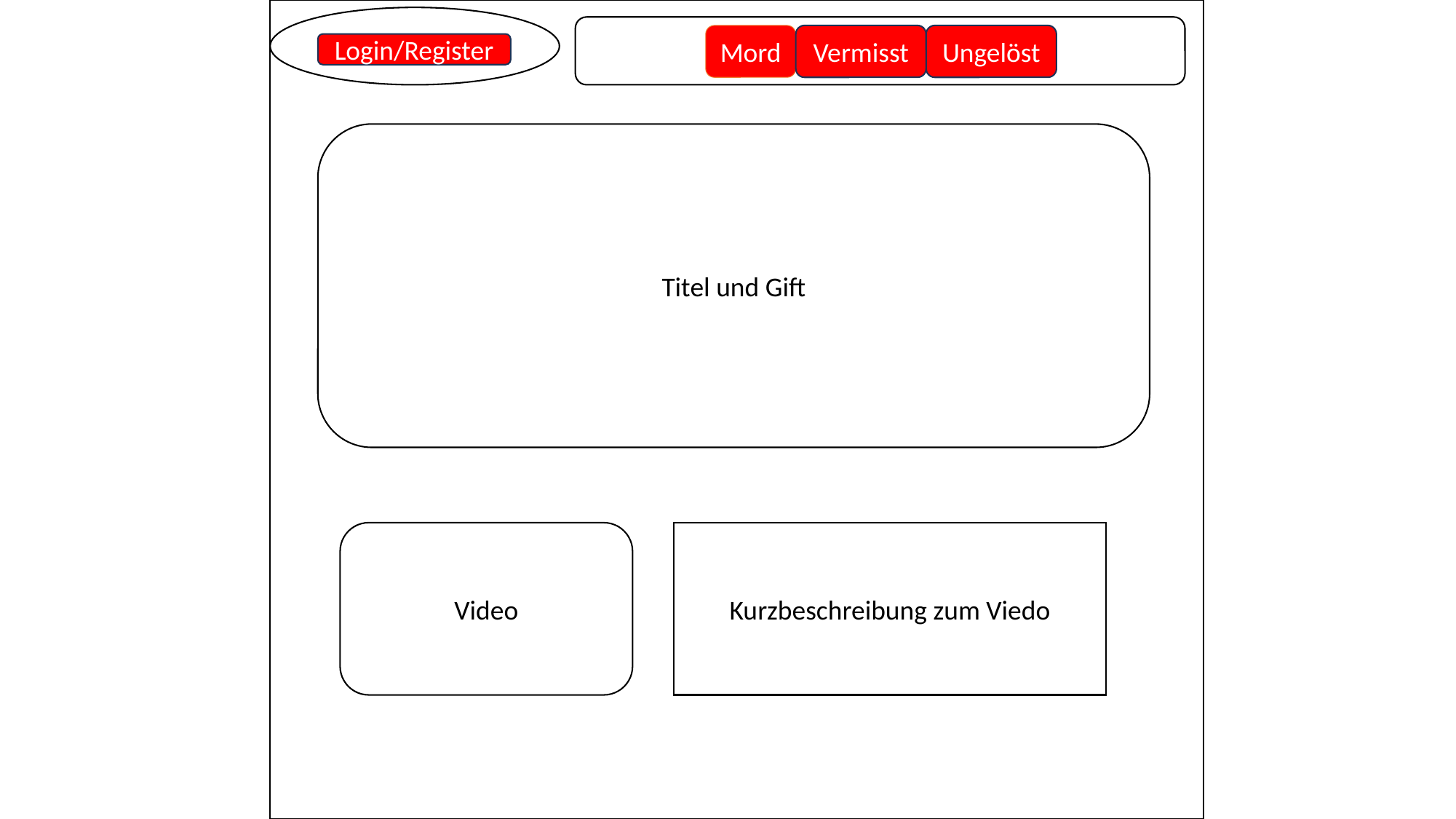

Login/Register
Mord      Vermisst    Ungelöst
Mord
Vermisst
Ungelöst
Login/Register
Titel und Gift
Video
Kurzbeschreibung zum Viedo